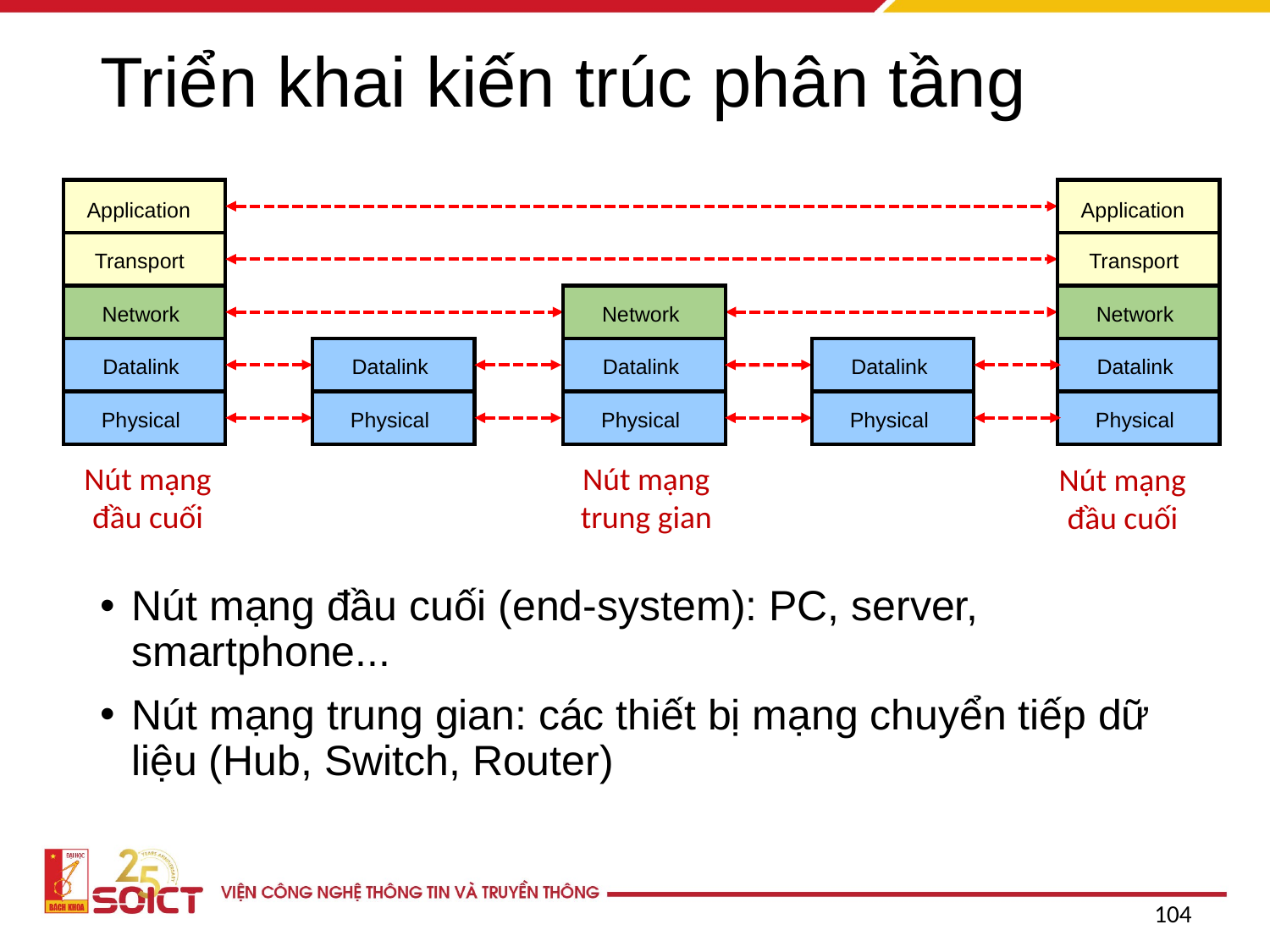

# Triển khai kiến trúc phân tầng

Application
Application

Transport
Transport

Network
Network
Network

Datalink
Datalink
Datalink
Datalink
Datalink

Physical
Physical
Physical
Physical
Physical
Nút mạng
đầu cuối
Nút mạng
trung gian
Nút mạng
đầu cuối
Nút mạng đầu cuối (end-system): PC, server, smartphone...
Nút mạng trung gian: các thiết bị mạng chuyển tiếp dữ liệu (Hub, Switch, Router)
104